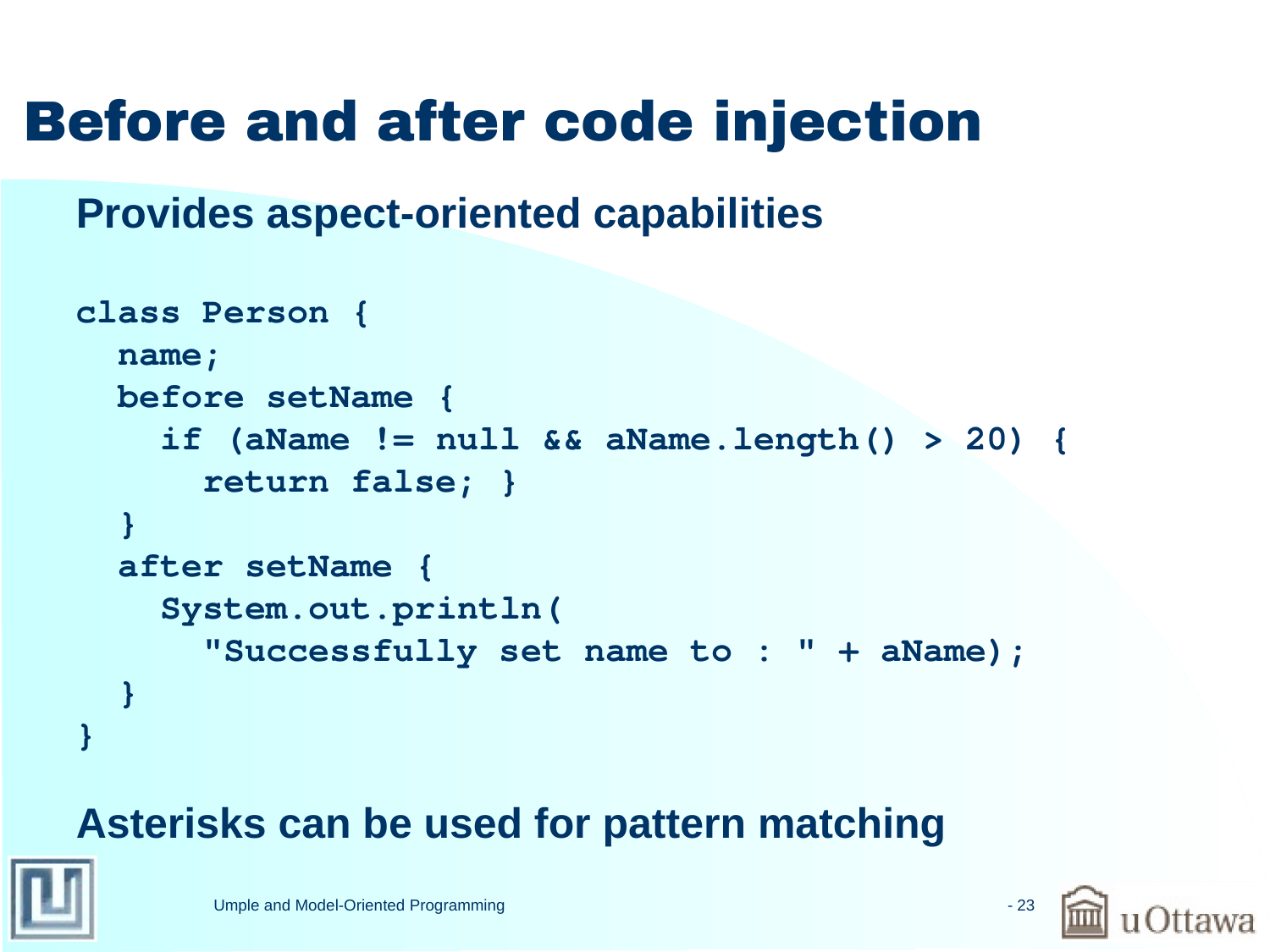

# Before and after code injection
Provides aspect-oriented capabilities

class Person {
  name;
  before setName {
    if (aName != null && aName.length() > 20) {
      return false; }
  }
  after setName {
    System.out.println(
      "Successfully set name to : " + aName);
  }
}

Asterisks can be used for pattern matching